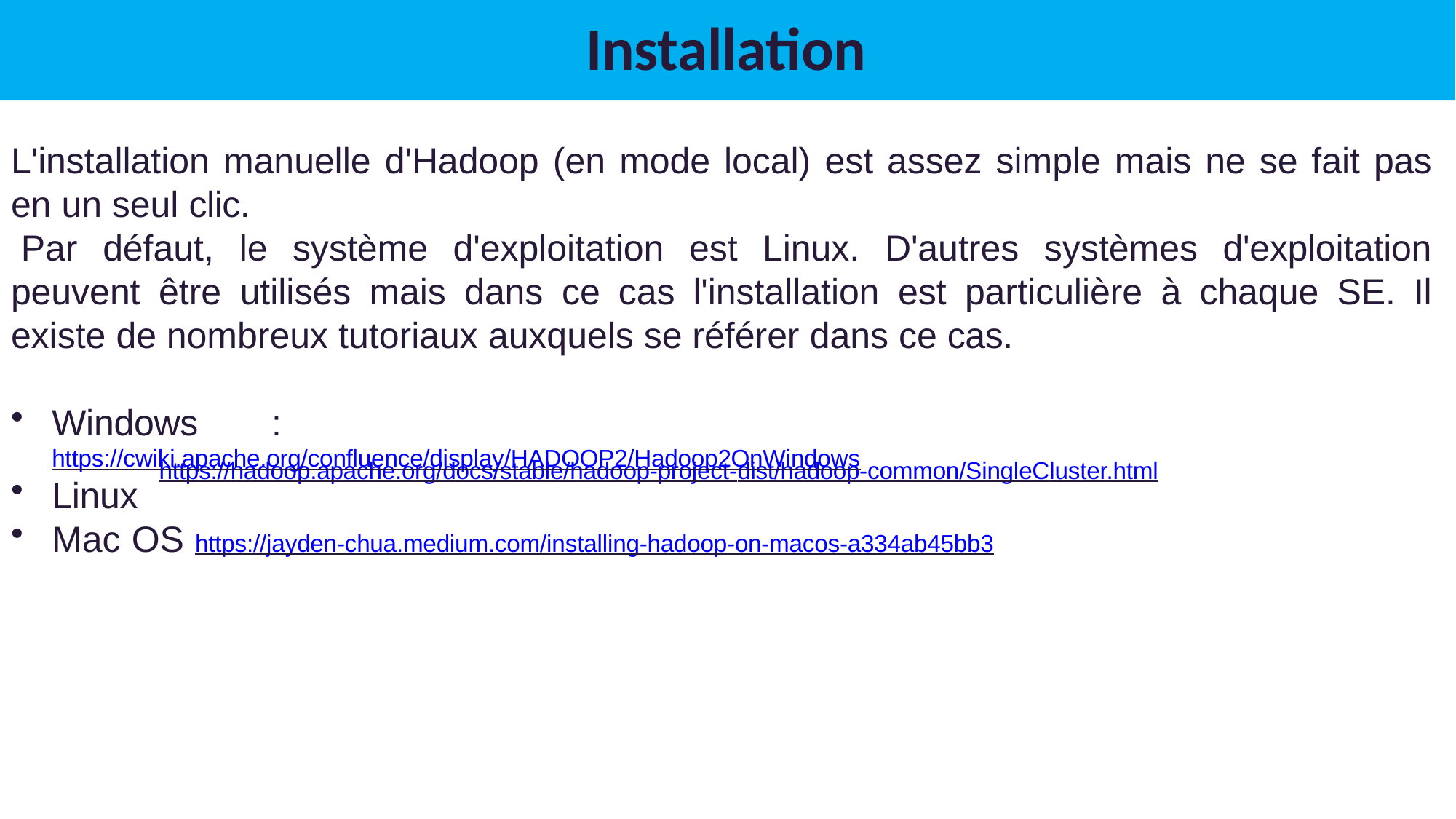

# Installation
L'installation manuelle d'Hadoop (en mode local) est assez simple mais ne se fait pas en un seul clic.
Par  défaut,  le  système  d'exploitation  est  Linux.  D'autres  systèmes  d'exploitation peuvent être utilisés mais dans ce cas l'installation est particulière à chaque SE. Il existe de nombreux tutoriaux auxquels se référer dans ce cas.
Windows	: https://cwiki.apache.org/confluence/display/HADOOP2/Hadoop2OnWindows
Linux
Mac OS https://jayden-chua.medium.com/installing-hadoop-on-macos-a334ab45bb3
https://hadoop.apache.org/docs/stable/hadoop-project-dist/hadoop-common/SingleCluster.html